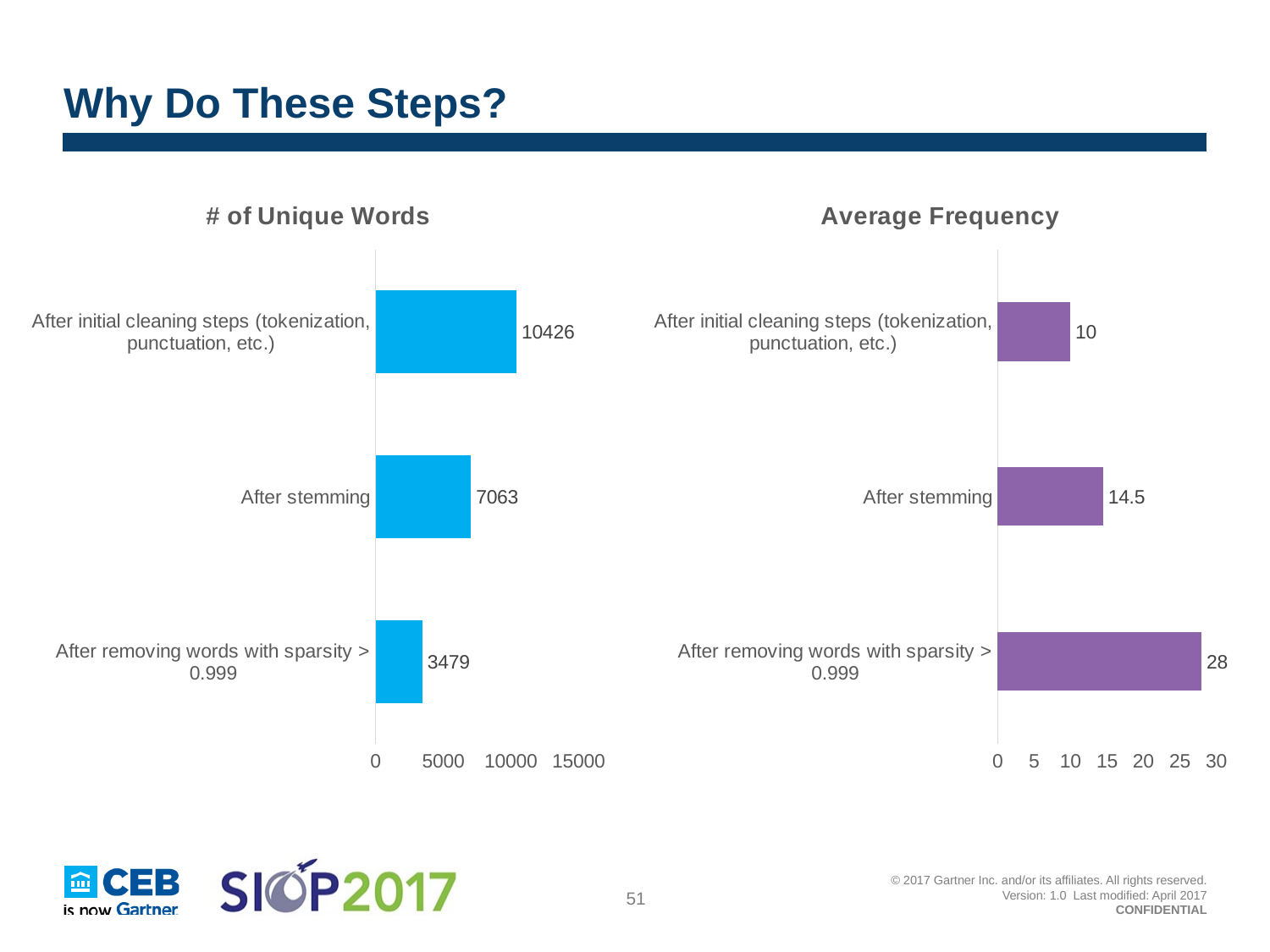

# Why Do These Steps?

### Chart: # of Unique Words

| Category |  |
|---|---|
| After removing words with sparsity > 0.999 | 3479.0 |
| After stemming | 7063.0 |
| After initial cleaning steps (tokenization, punctuation, etc.) | 10426.0 |

### Chart: Average Frequency

| Category |  |
|---|---|
| After removing words with sparsity > 0.999 | 28.0 |
| After stemming | 14.5 |
| After initial cleaning steps (tokenization, punctuation, etc.) | 10.0 |